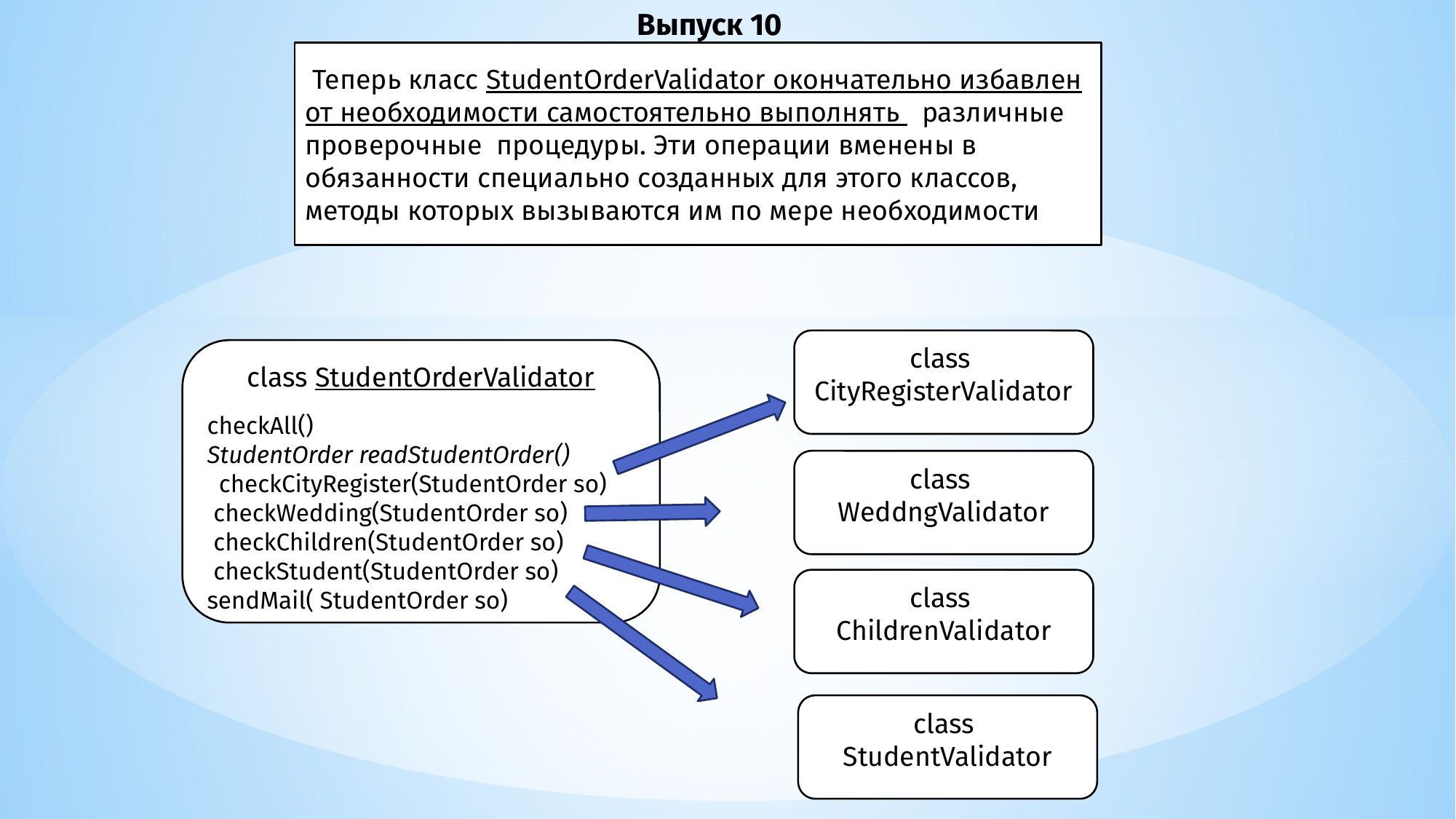

# Выпуск 10
 Теперь класс StudentOrderValidator окончательно избавлен от необходимости самостоятельно выполнять   различные проверочные  процедуры. Эти операции вменены в обязанности специально созданных для этого классов, методы которых вызываются им по мере необходимости
class
CityRegisterValidator
class StudentOrderValidator

checkAll()
StudentOrder readStudentOrder()
  checkCityRegister(StudentOrder so)
 checkWedding(StudentOrder so)
 checkChildren(StudentOrder so)
 checkStudent(StudentOrder so)
sendMail( StudentOrder so)

class
WeddngValidator

class
ChildrenValidator

class
StudentValidator